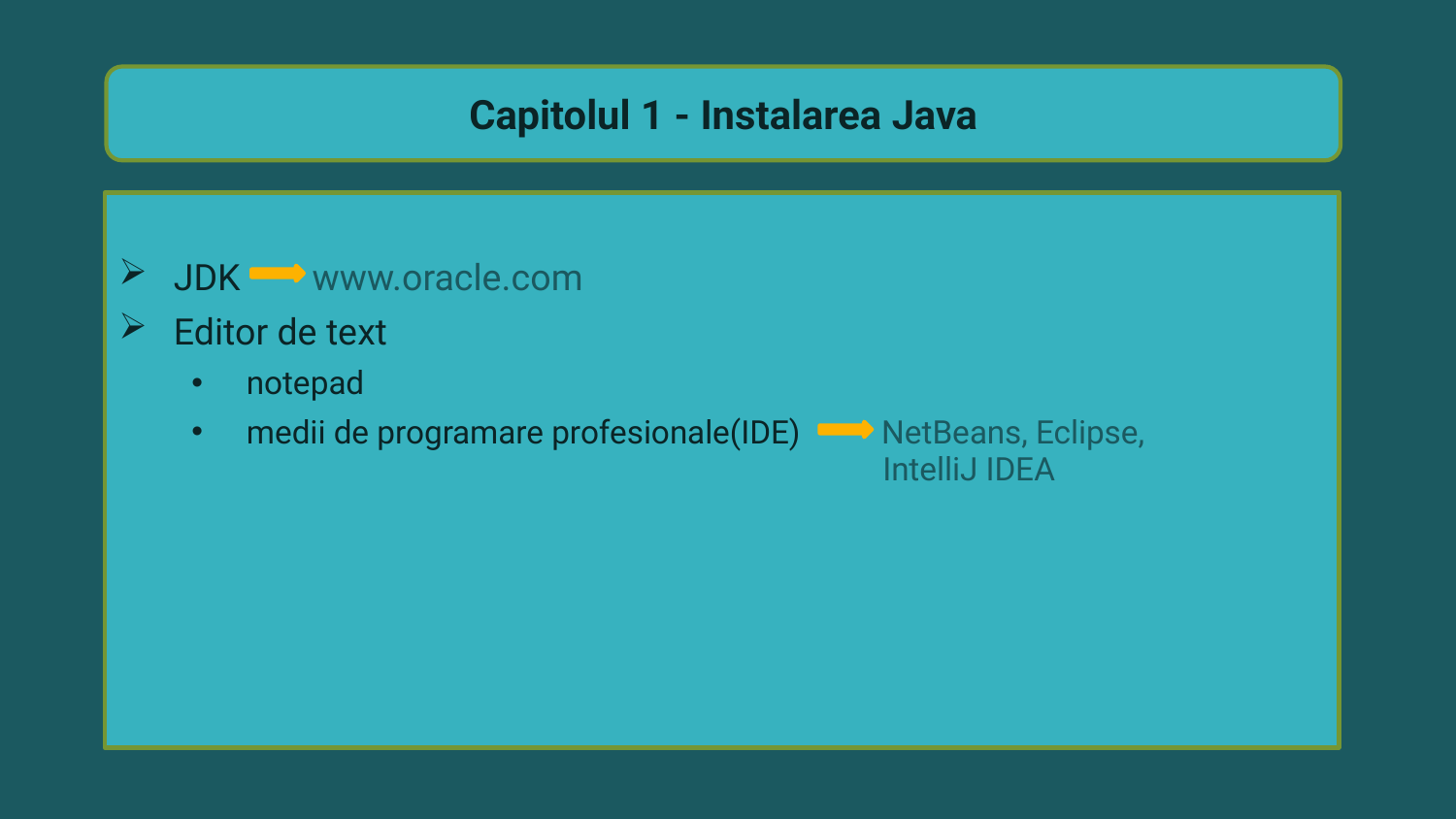

Capitolul 1 - Instalarea Java

JDK        www.oracle.com
Editor de text
notepad
medii de programare profesionale(IDE)          NetBeans, Eclipse,

IntelliJ IDEA